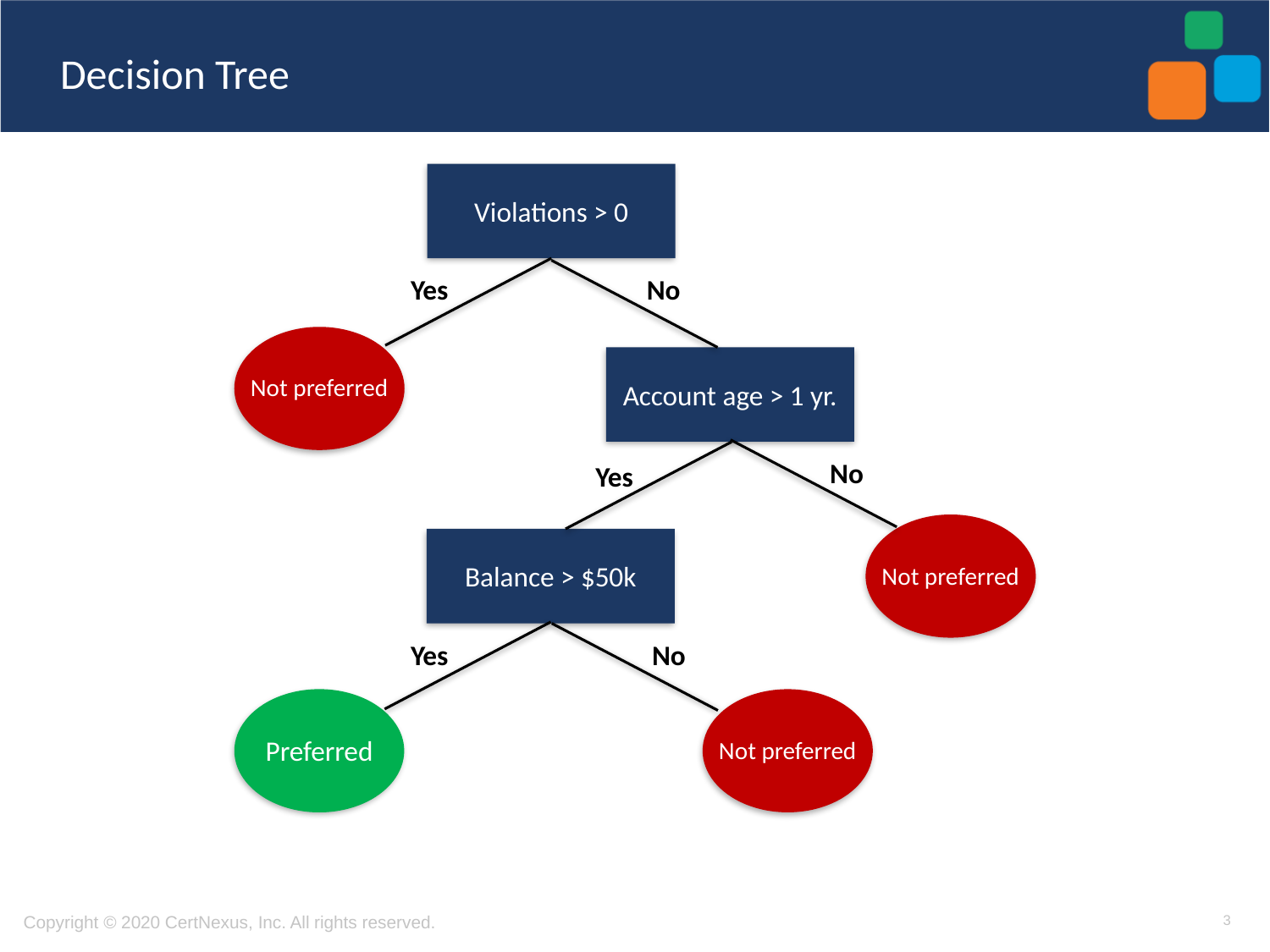

# Decision Tree

Violations > 0
Yes
No

Not preferred
Account age > 1 yr.
No
Yes

Balance > $50k
Not preferred
Yes
No

Preferred
Not preferred
3